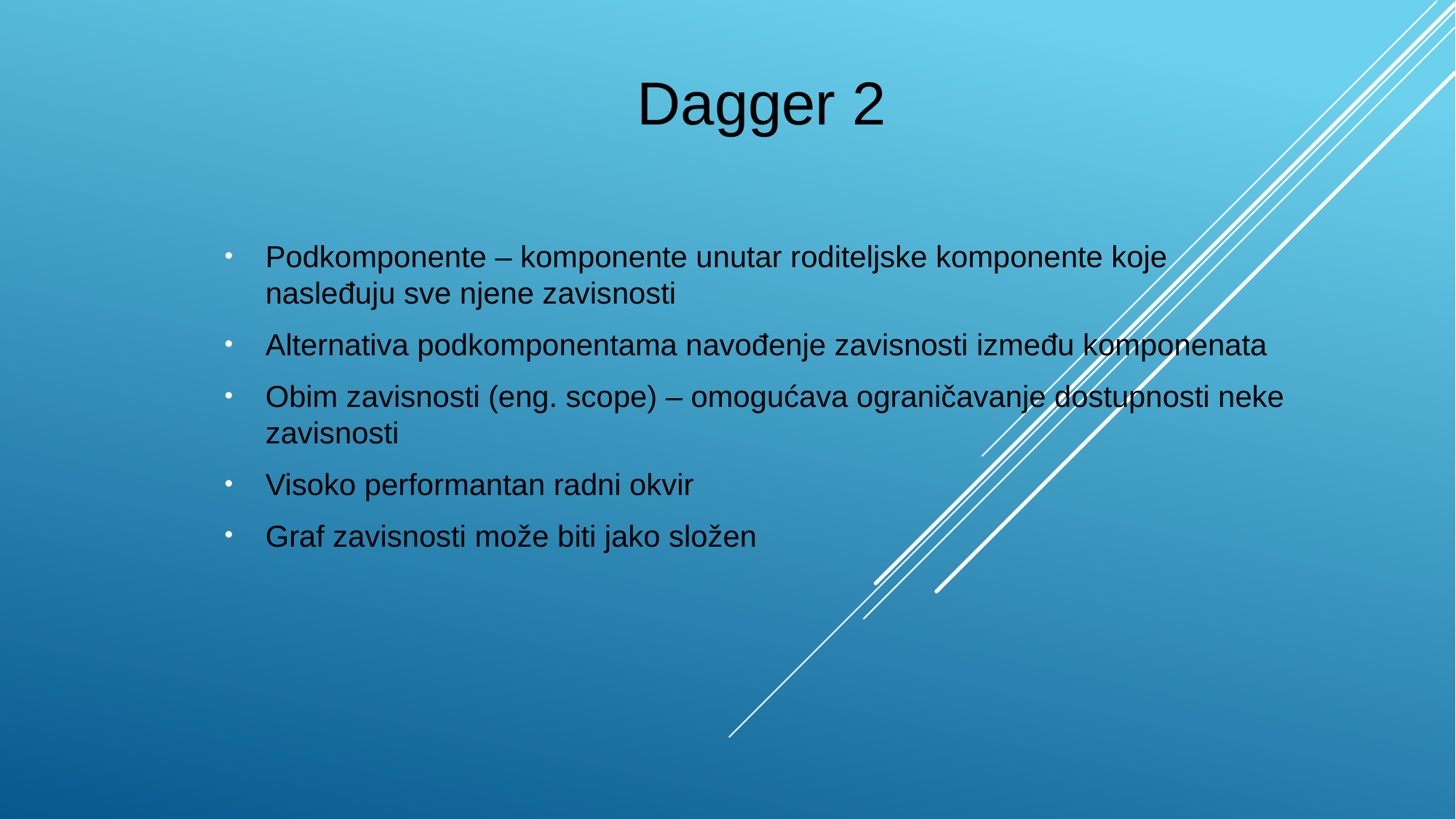

# Dagger 2
Podkomponente – komponente unutar roditeljske komponente koje nasleđuju sve njene zavisnosti
Alternativa podkomponentama navođenje zavisnosti između komponenata
Obim zavisnosti (eng. scope) – omogućava ograničavanje dostupnosti neke zavisnosti
Visoko performantan radni okvir
Graf zavisnosti može biti jako složen